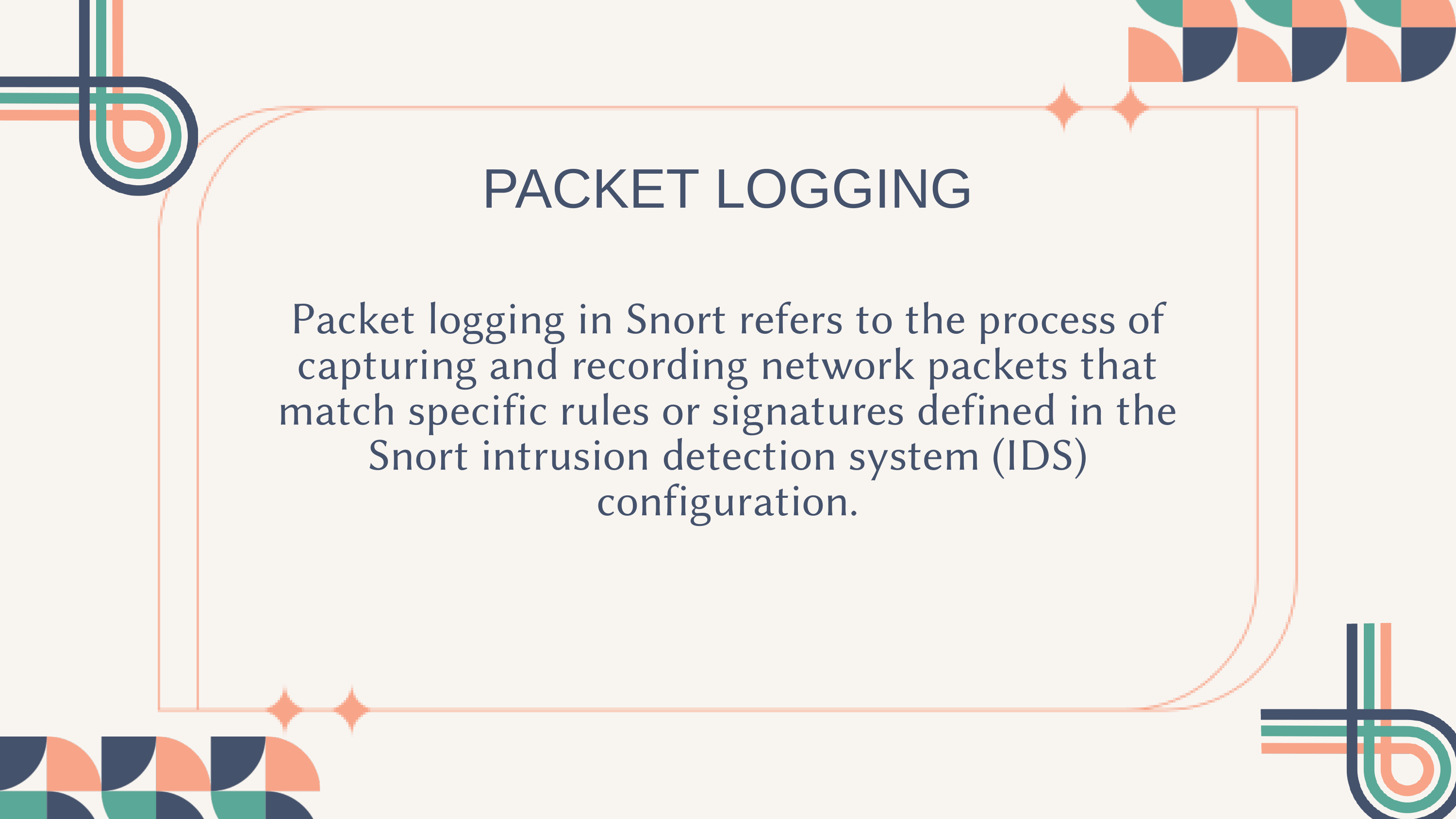

PACKET LOGGING
Packet logging in Snort refers to the process of capturing and recording network packets that match specific rules or signatures defined in the Snort intrusion detection system (IDS) configuration.